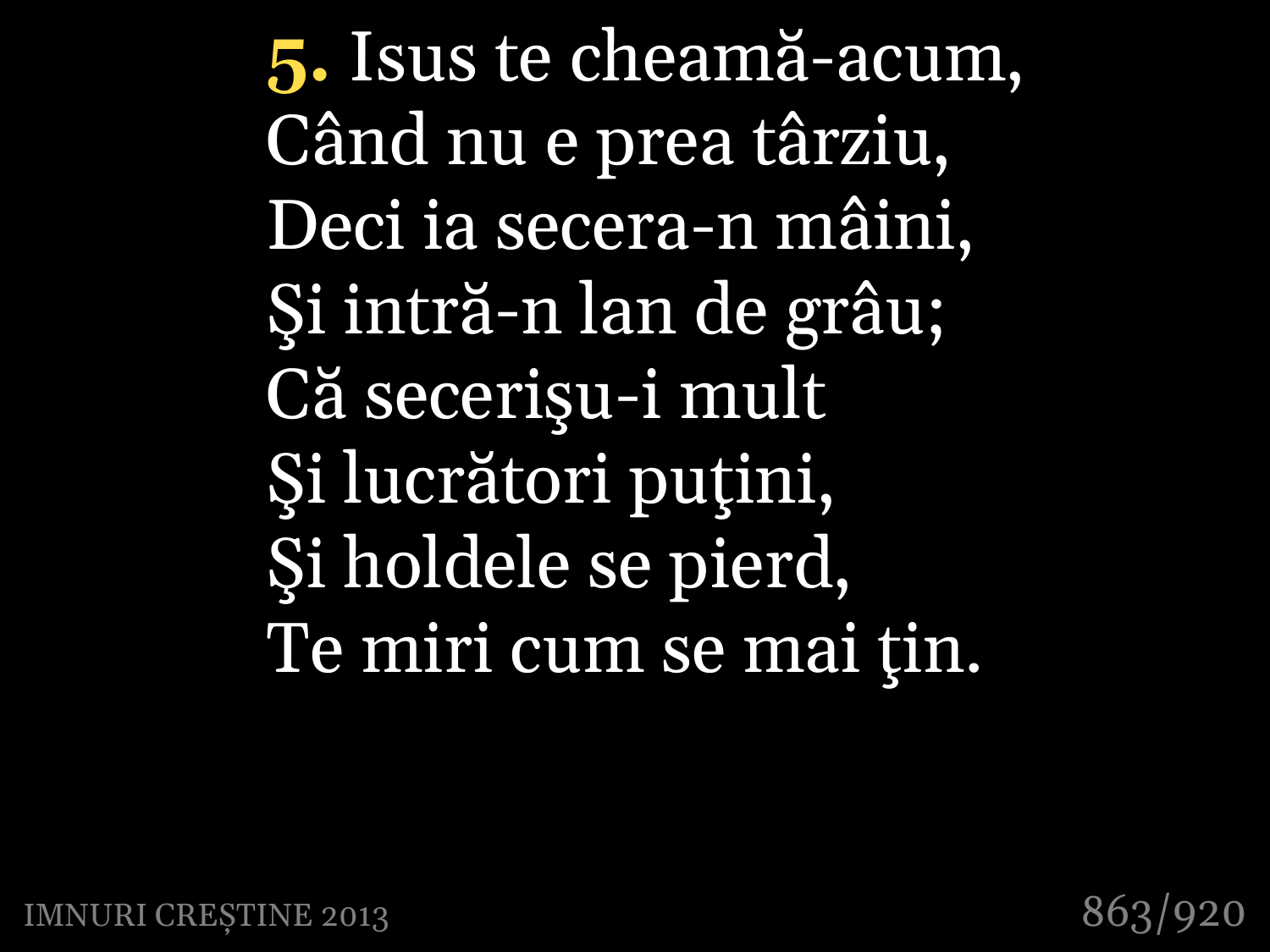

5. Isus te cheamă-acum,
Când nu e prea târziu,
Deci ia secera-n mâini,
Şi intră-n lan de grâu;
Că secerişu-i mult
Şi lucrători puţini,
Şi holdele se pierd,
Te miri cum se mai ţin.
863/920
IMNURI CREȘTINE 2013